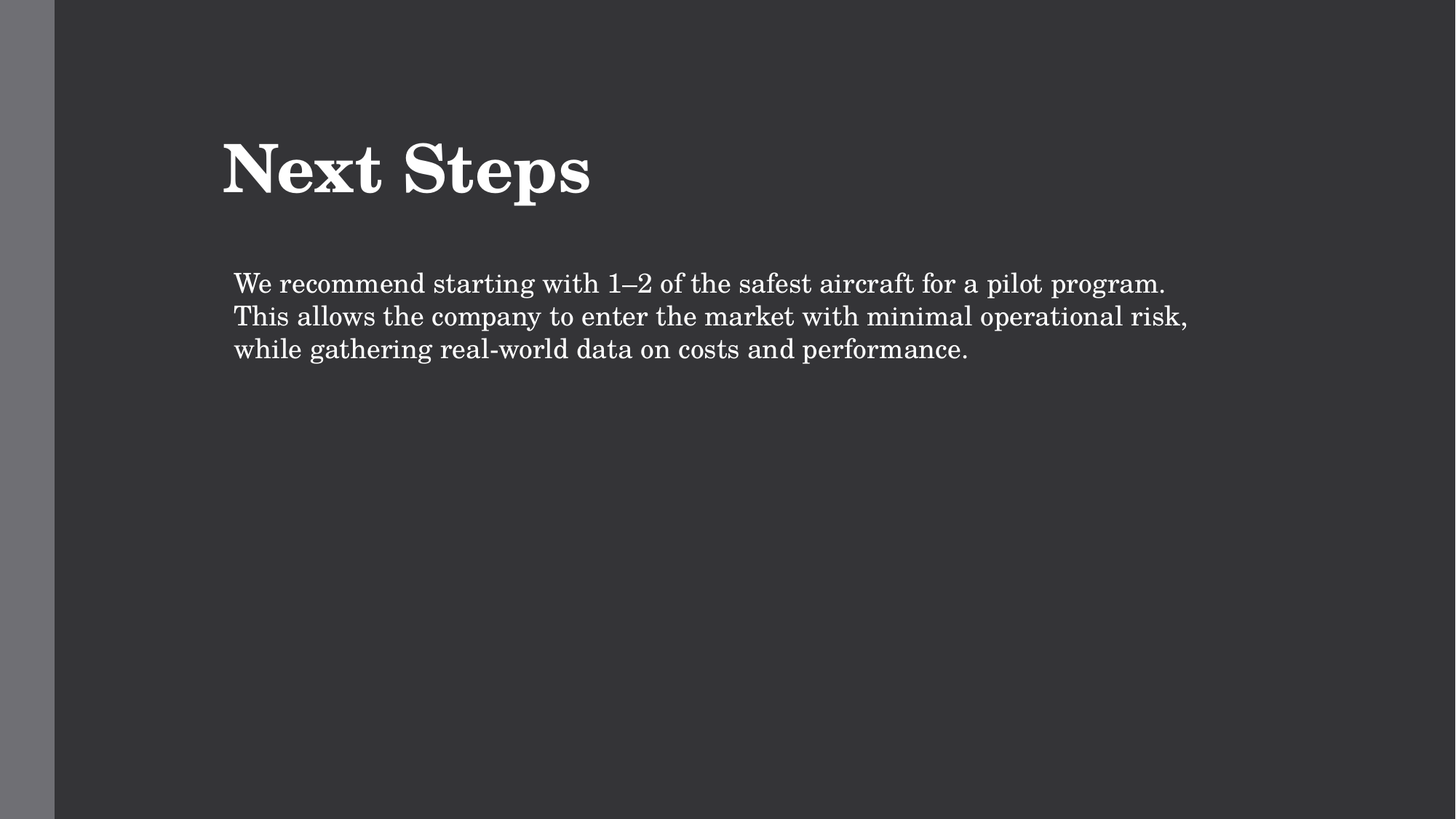

Next Steps
We recommend starting with 1–2 of the safest aircraft for a pilot program. This allows the company to enter the market with minimal operational risk, while gathering real-world data on costs and performance.